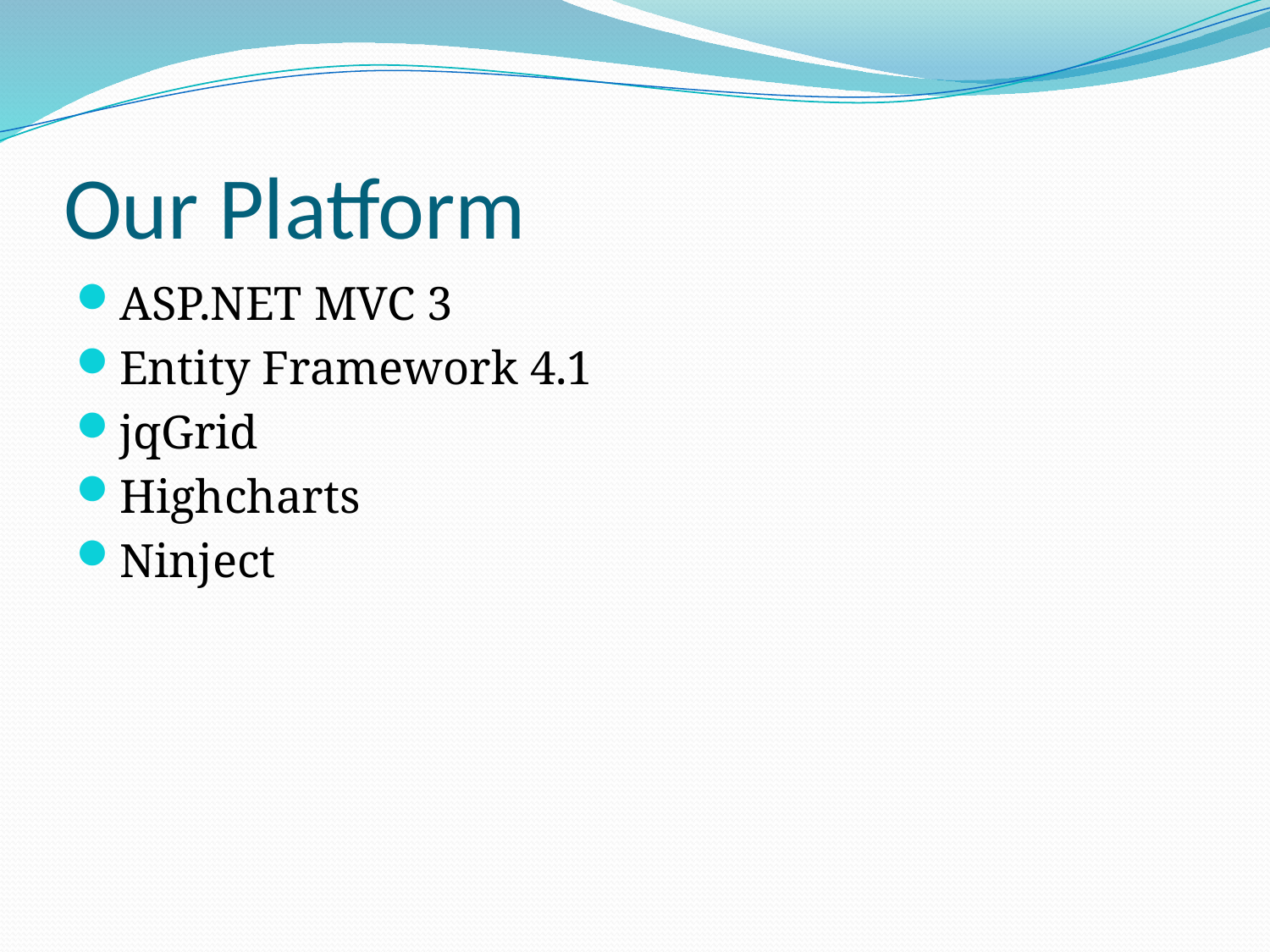

# Our Platform
ASP.NET MVC 3
Entity Framework 4.1
jqGrid
Highcharts
Ninject